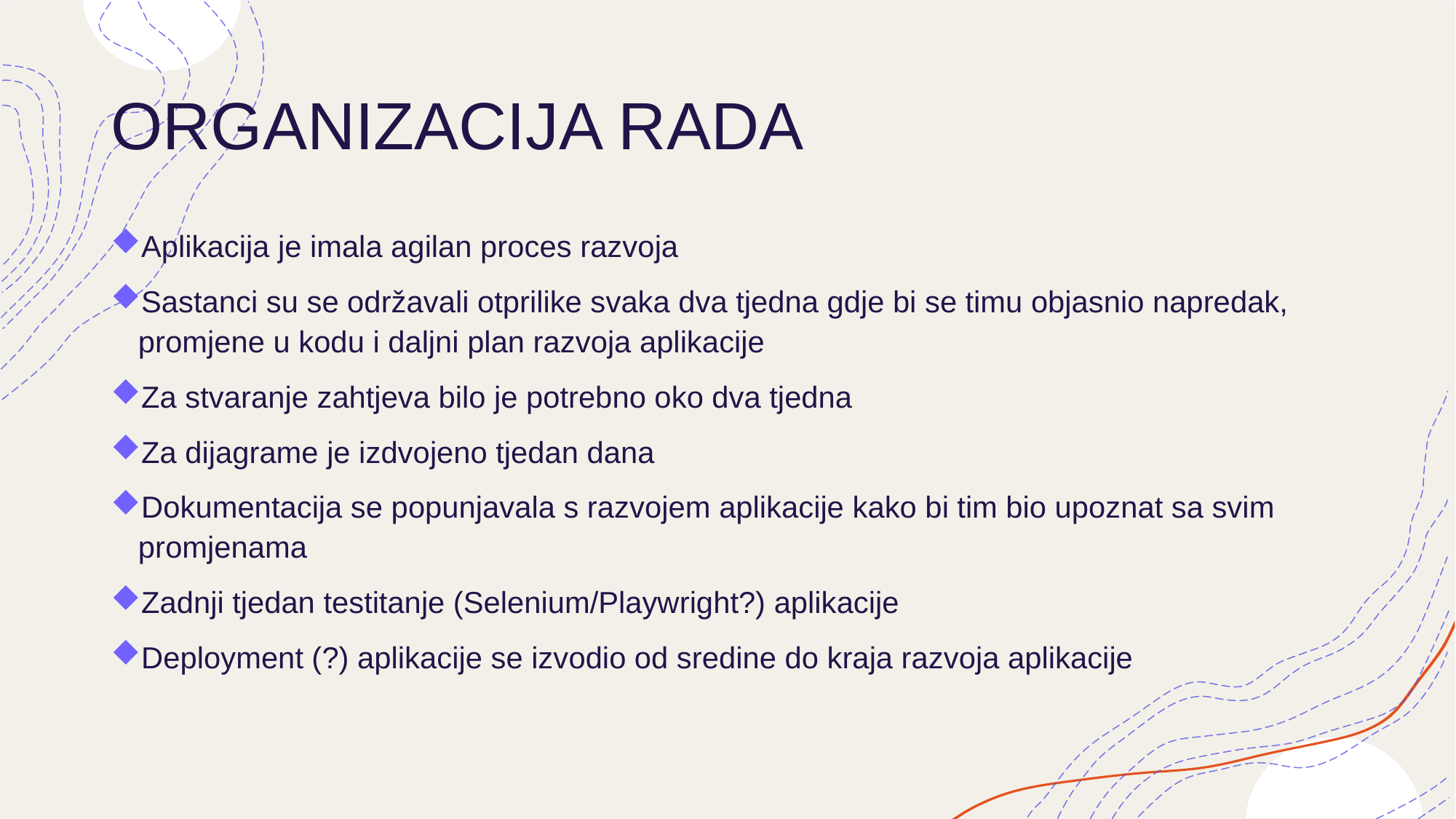

# ORGANIZACIJA RADA
Aplikacija je imala agilan proces razvoja
Sastanci su se održavali otprilike svaka dva tjedna gdje bi se timu objasnio napredak, promjene u kodu i daljni plan razvoja aplikacije
Za stvaranje zahtjeva bilo je potrebno oko dva tjedna
Za dijagrame je izdvojeno tjedan dana
Dokumentacija se popunjavala s razvojem aplikacije kako bi tim bio upoznat sa svim promjenama
Zadnji tjedan testitanje (Selenium/Playwright?) aplikacije
Deployment (?) aplikacije se izvodio od sredine do kraja razvoja aplikacije